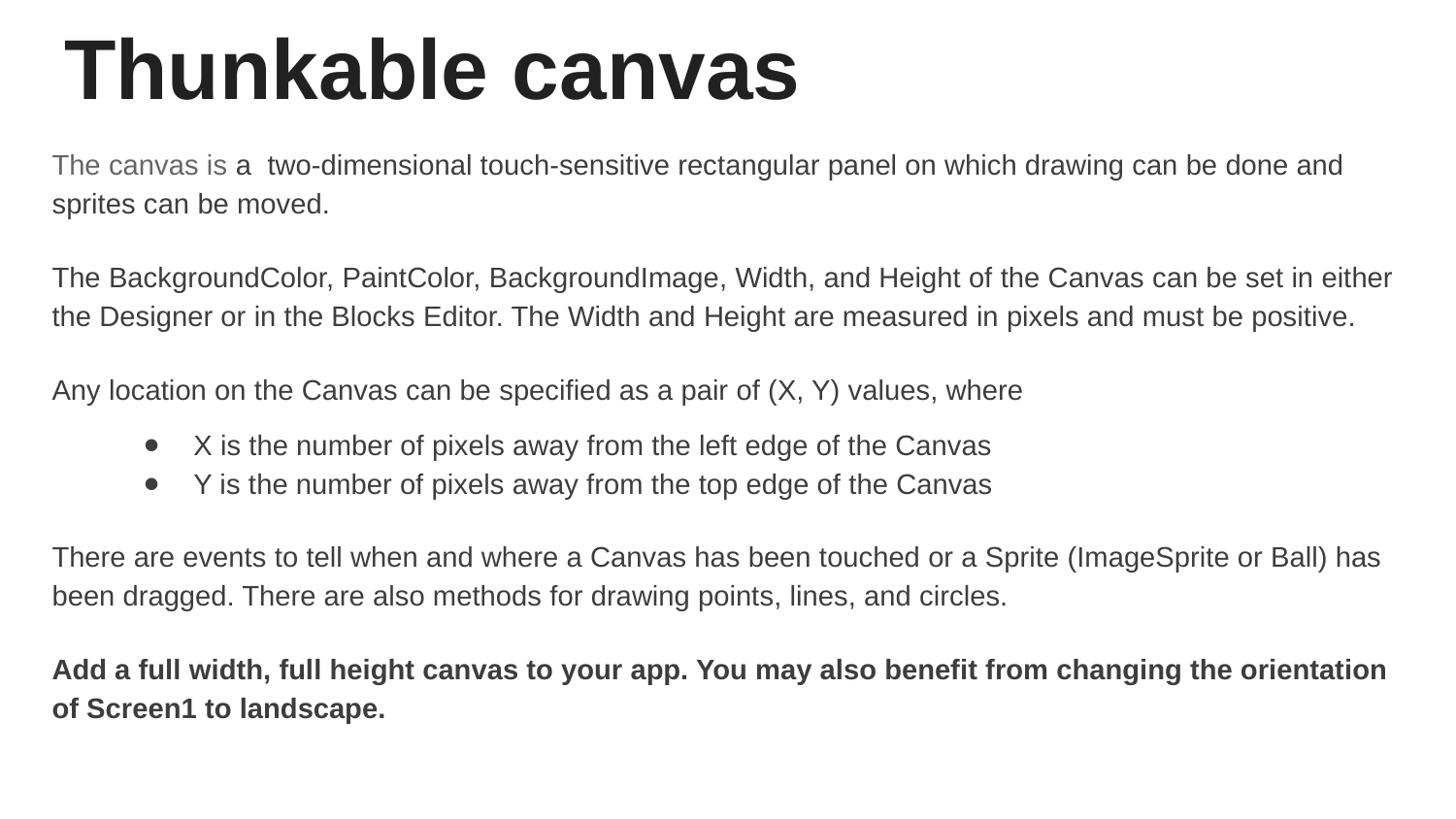

# Thunkable canvas
The canvas is a  two-dimensional touch-sensitive rectangular panel on which drawing can be done and sprites can be moved.
The BackgroundColor, PaintColor, BackgroundImage, Width, and Height of the Canvas can be set in either the Designer or in the Blocks Editor. The Width and Height are measured in pixels and must be positive.
Any location on the Canvas can be specified as a pair of (X, Y) values, where
X is the number of pixels away from the left edge of the Canvas
Y is the number of pixels away from the top edge of the Canvas
There are events to tell when and where a Canvas has been touched or a Sprite (ImageSprite or Ball) has been dragged. There are also methods for drawing points, lines, and circles.
Add a full width, full height canvas to your app. You may also benefit from changing the orientation of Screen1 to landscape.